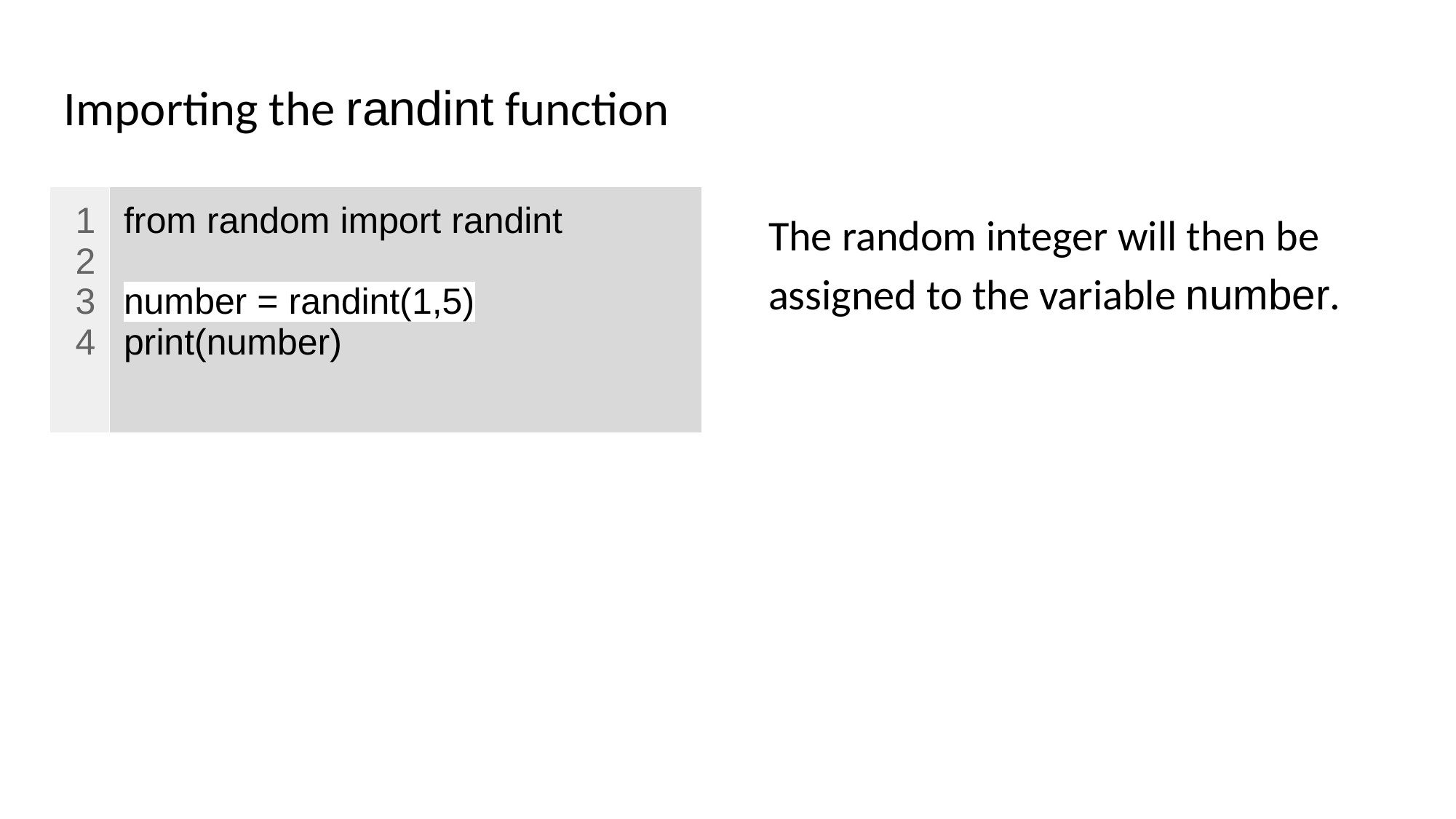

# Importing the randint function
| 1 2 3 4 | from random import randint number = randint(1,5) print(number) |
| --- | --- |
The random integer will then be assigned to the variable number.